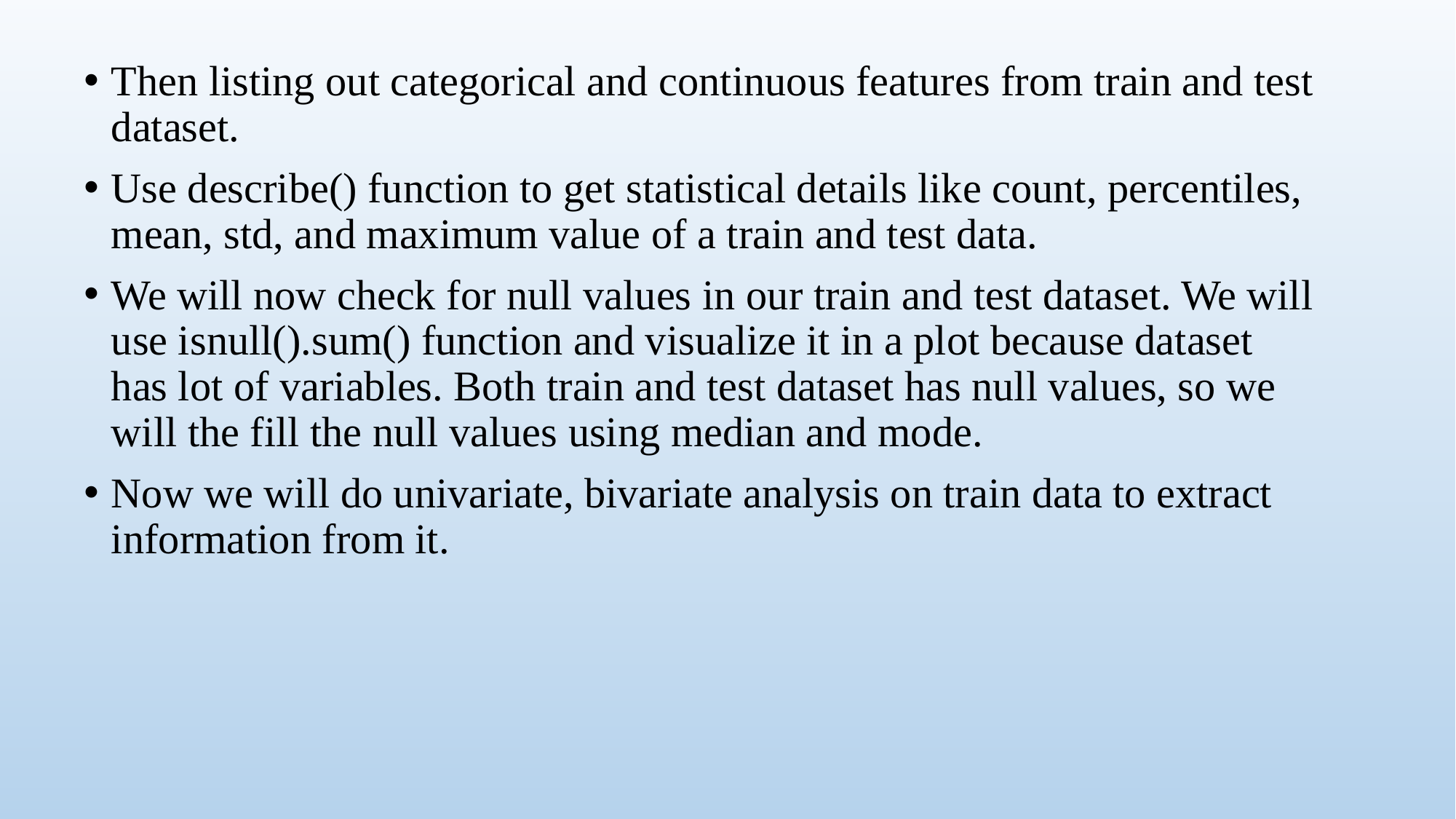

Then listing out categorical and continuous features from train and test dataset.
Use describe() function to get statistical details like count, percentiles, mean, std, and maximum value of a train and test data.
We will now check for null values in our train and test dataset. We will use isnull().sum() function and visualize it in a plot because dataset has lot of variables. Both train and test dataset has null values, so we will the fill the null values using median and mode.
Now we will do univariate, bivariate analysis on train data to extract information from it.